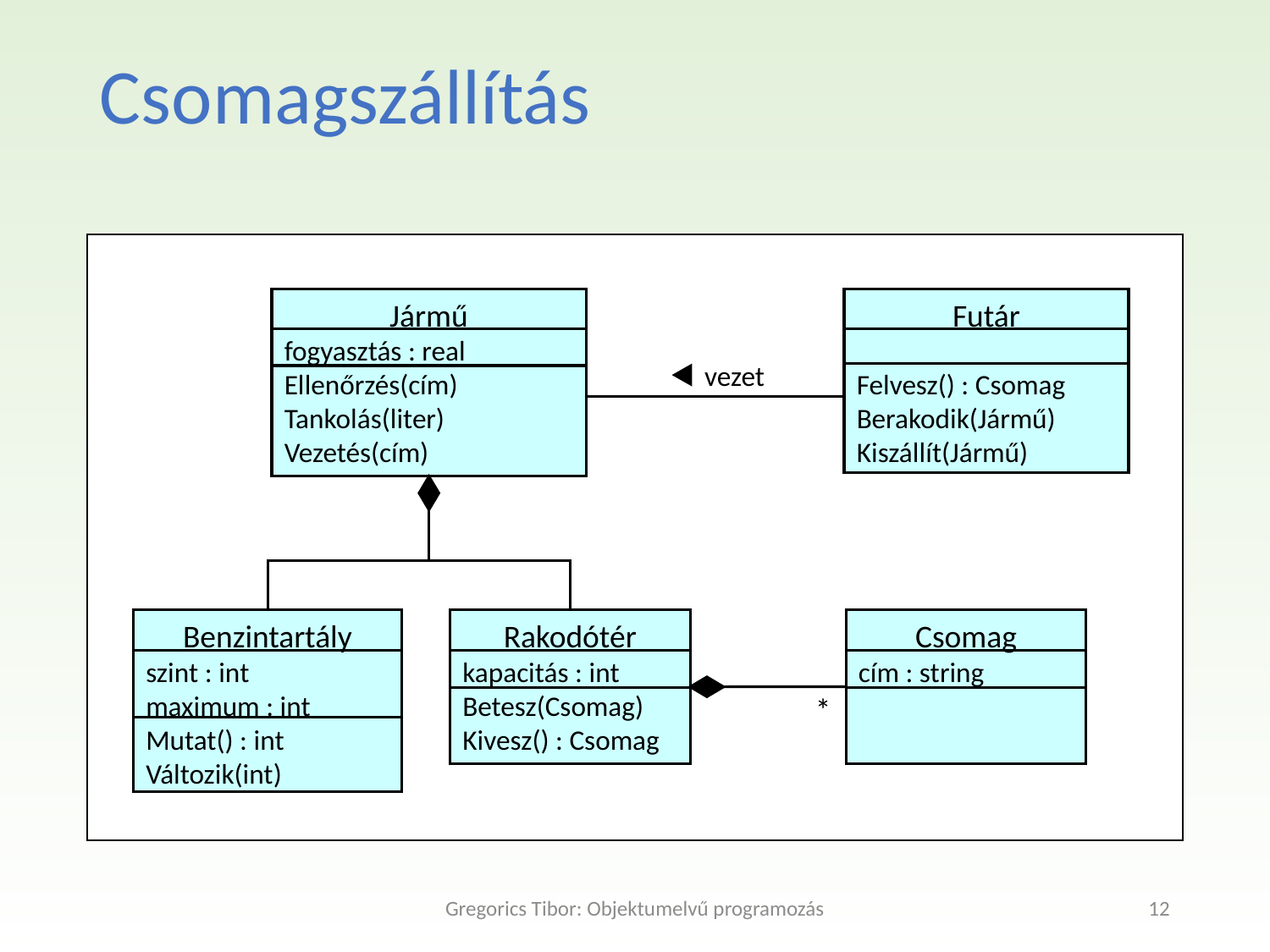

Csomagszállítás

Jármű
fogyasztás : real
Ellenőrzés(cím)
Tankolás(liter)
Vezetés(cím)
Futár

Felvesz() : Csomag
Berakodik(Jármű)
Kiszállít(Jármű)

vezet

Csomag
cím : string
Benzintartály
szint : int
maximum : int
Mutat() : int
Változik(int)
Rakodótér
kapacitás : int
Betesz(Csomag)
Kivesz() : Csomag

*
Gregorics Tibor: Objektumelvű programozás
12